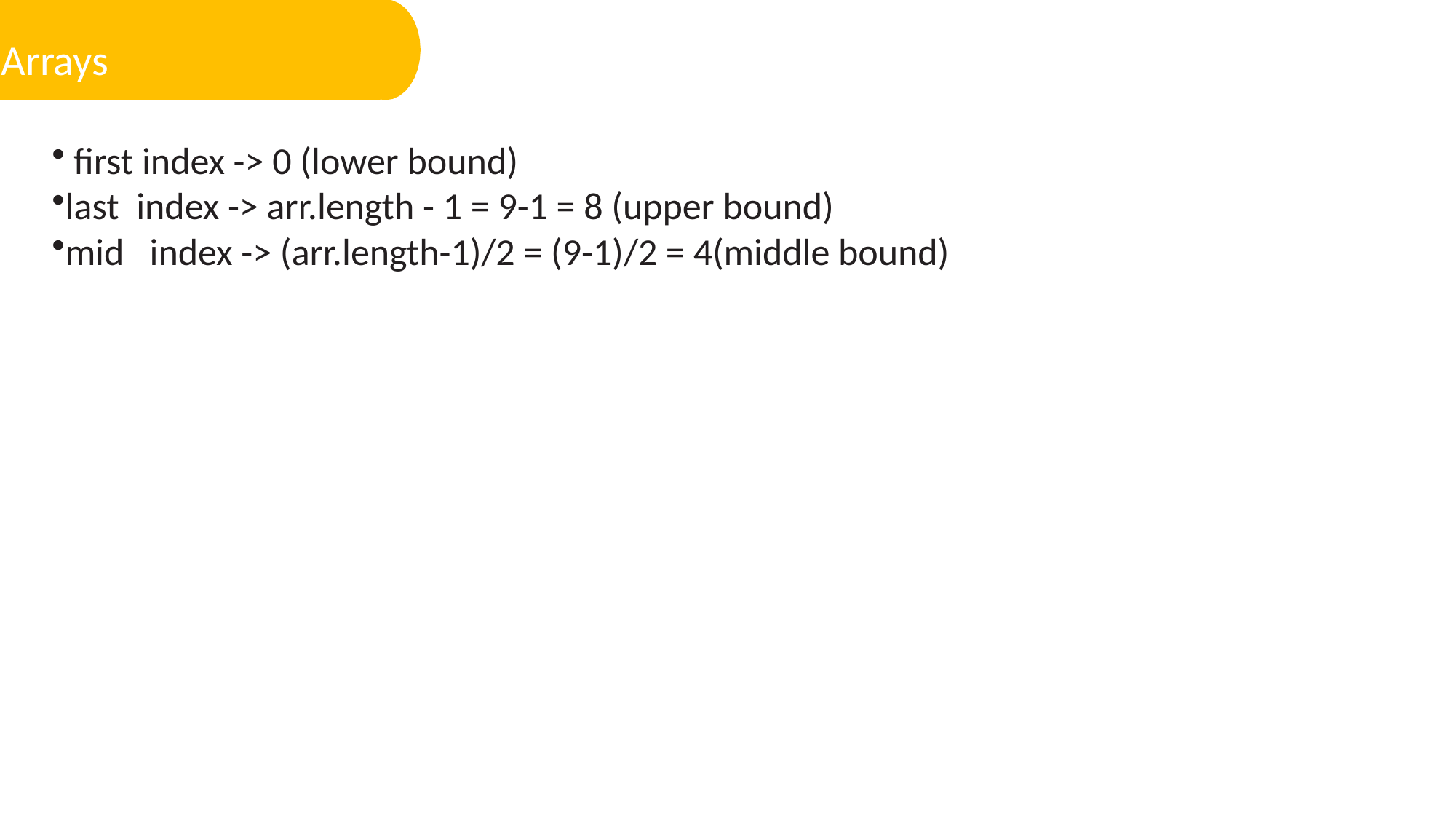

Arrays
 first index -> 0 (lower bound)
last  index -> arr.length - 1 = 9-1 = 8 (upper bound)
mid   index -> (arr.length-1)/2 = (9-1)/2 = 4(middle bound)